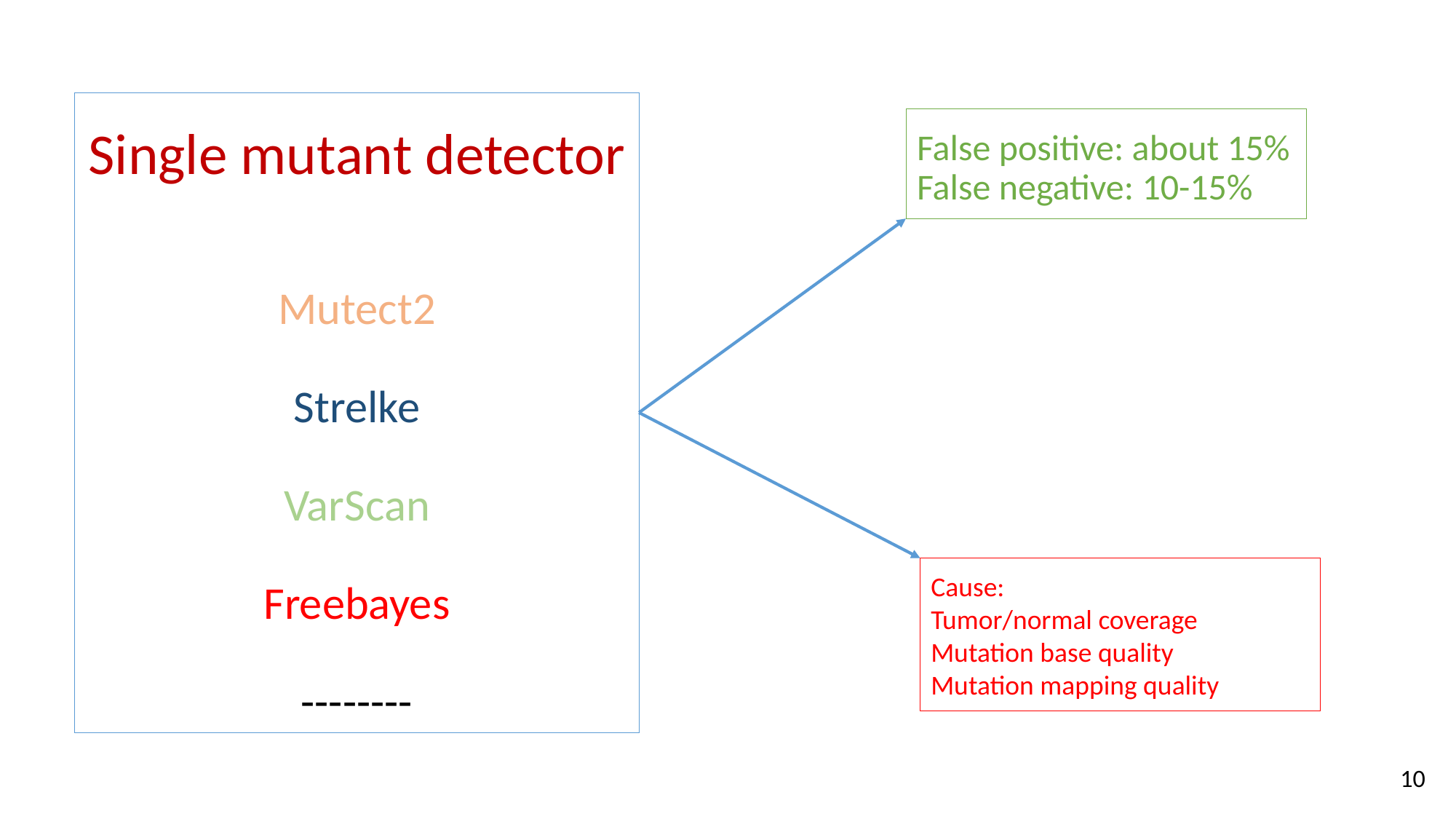

Single mutant detector

Mutect2

Strelke

VarScan

Freebayes

--------
False positive: about 15%
False negative: 10-15%
Cause:
Tumor/normal coverage
Mutation base quality
Mutation mapping quality
10